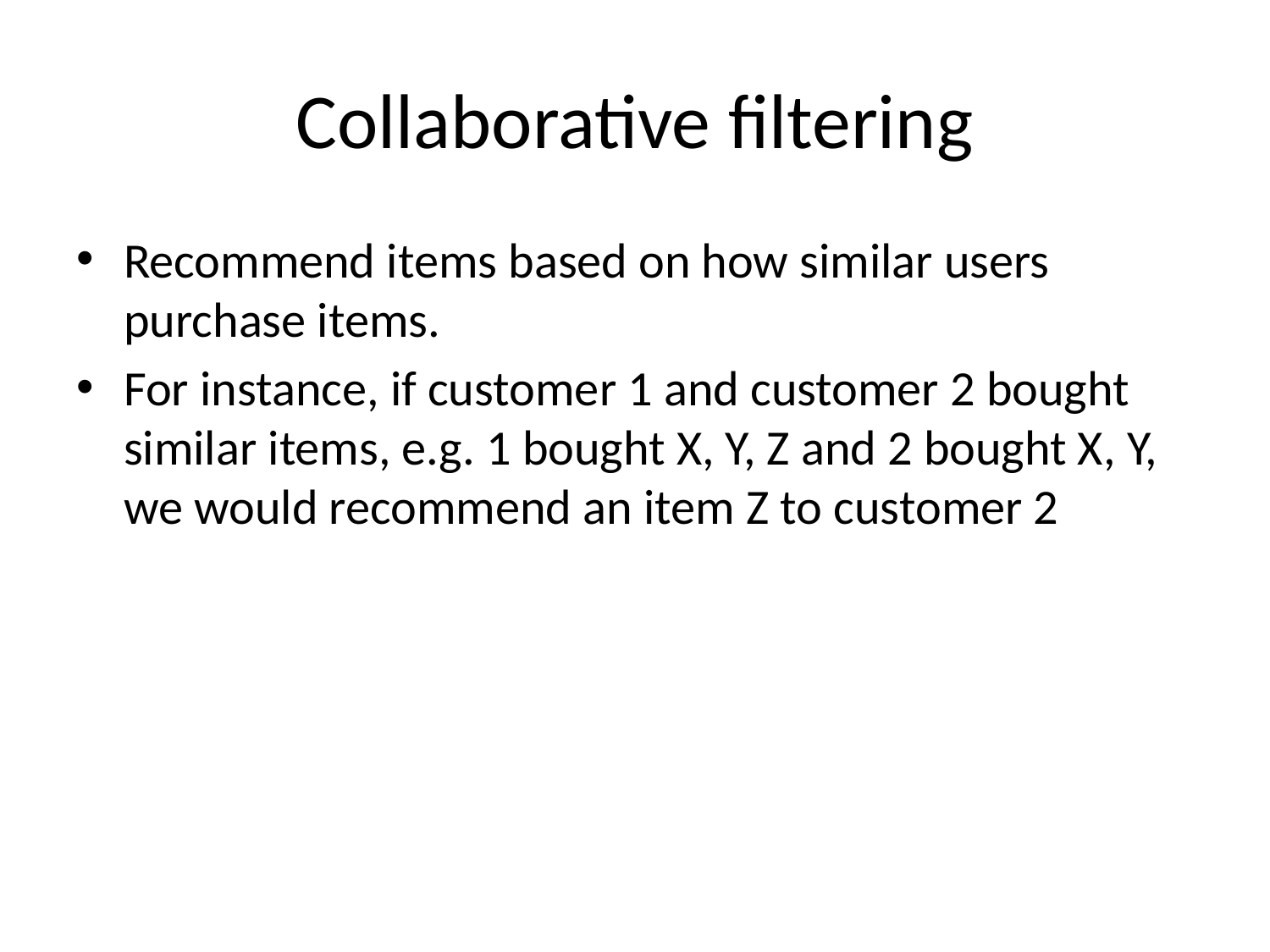

# Collaborative filtering
Recommend items based on how similar users purchase items.
For instance, if customer 1 and customer 2 bought similar items, e.g. 1 bought X, Y, Z and 2 bought X, Y, we would recommend an item Z to customer 2